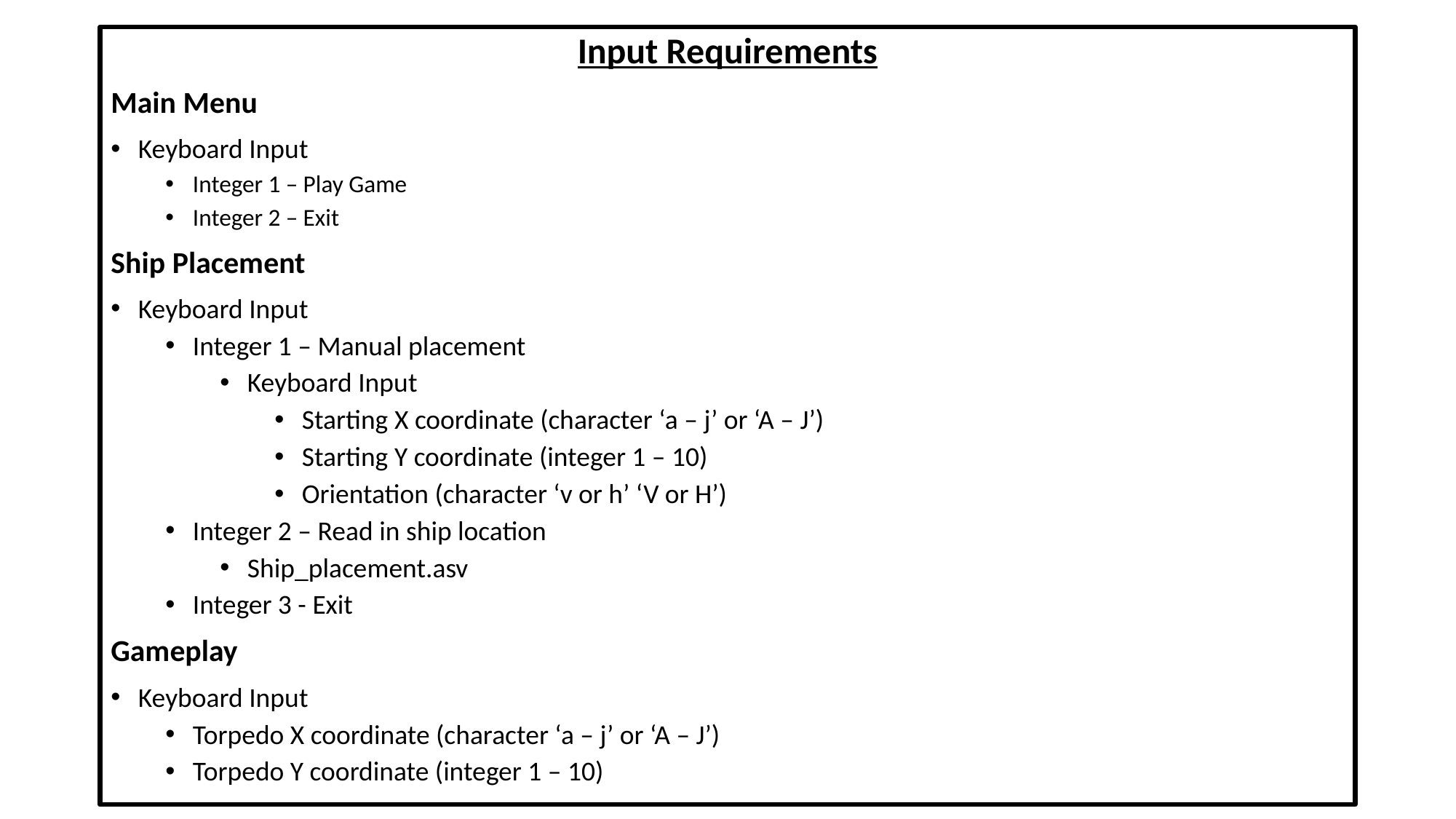

Input Requirements
Main Menu
Keyboard Input
Integer 1 – Play Game
Integer 2 – Exit
Ship Placement
Keyboard Input
Integer 1 – Manual placement
Keyboard Input
Starting X coordinate (character ‘a – j’ or ‘A – J’)
Starting Y coordinate (integer 1 – 10)
Orientation (character ‘v or h’ ‘V or H’)
Integer 2 – Read in ship location
Ship_placement.asv
Integer 3 - Exit
Gameplay
Keyboard Input
Torpedo X coordinate (character ‘a – j’ or ‘A – J’)
Torpedo Y coordinate (integer 1 – 10)